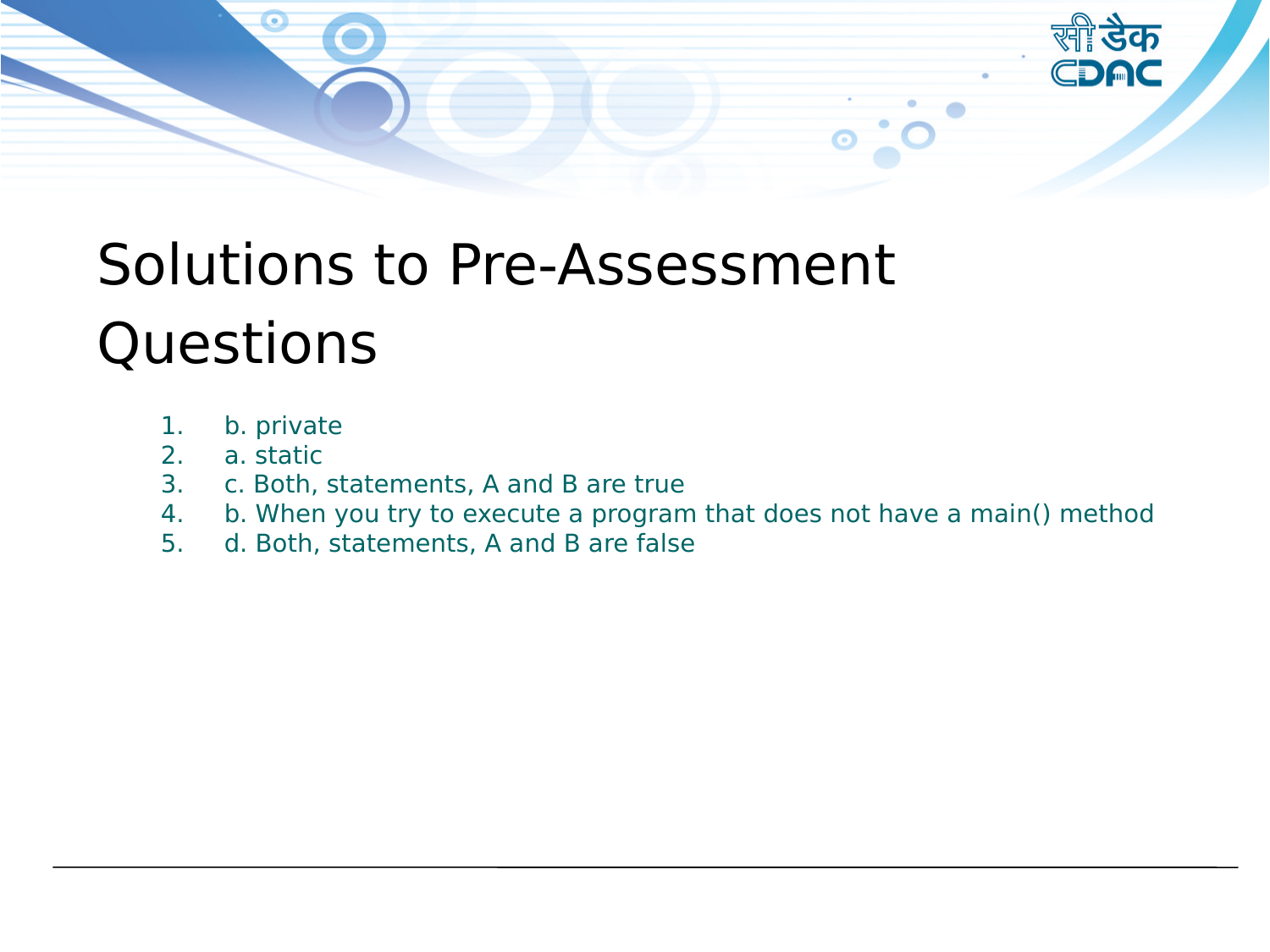

Solutions to Pre-Assessment
Questions

b. private
a. static
c. Both, statements, A and B are true
b. When you try to execute a program that does not have a main() method
d. Both, statements, A and B are false